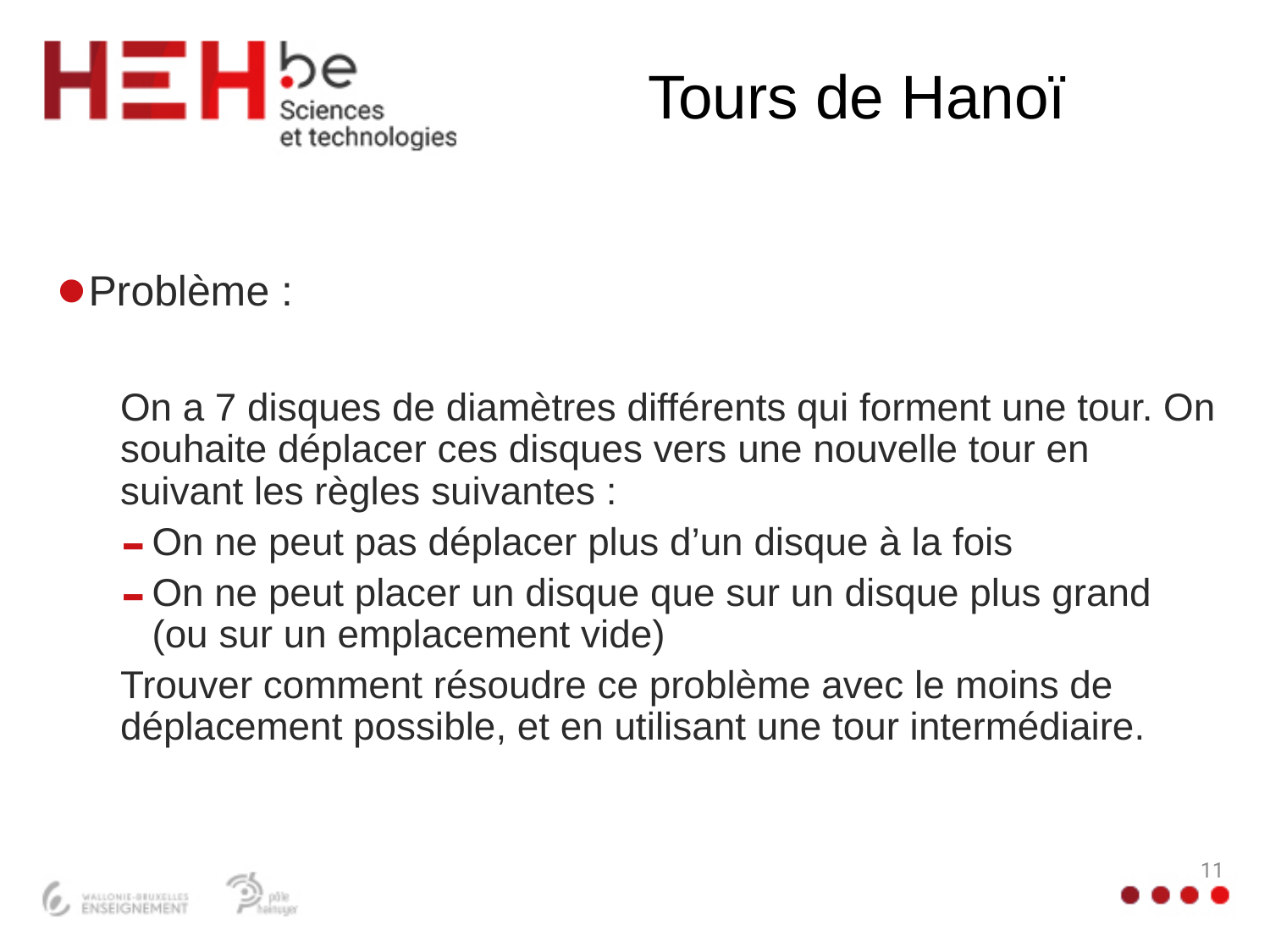

# Tours de Hanoï
Problème :

On a 7 disques de diamètres différents qui forment une tour. On souhaite déplacer ces disques vers une nouvelle tour en suivant les règles suivantes :
On ne peut pas déplacer plus d’un disque à la fois
On ne peut placer un disque que sur un disque plus grand (ou sur un emplacement vide)
Trouver comment résoudre ce problème avec le moins de déplacement possible, et en utilisant une tour intermédiaire.

11